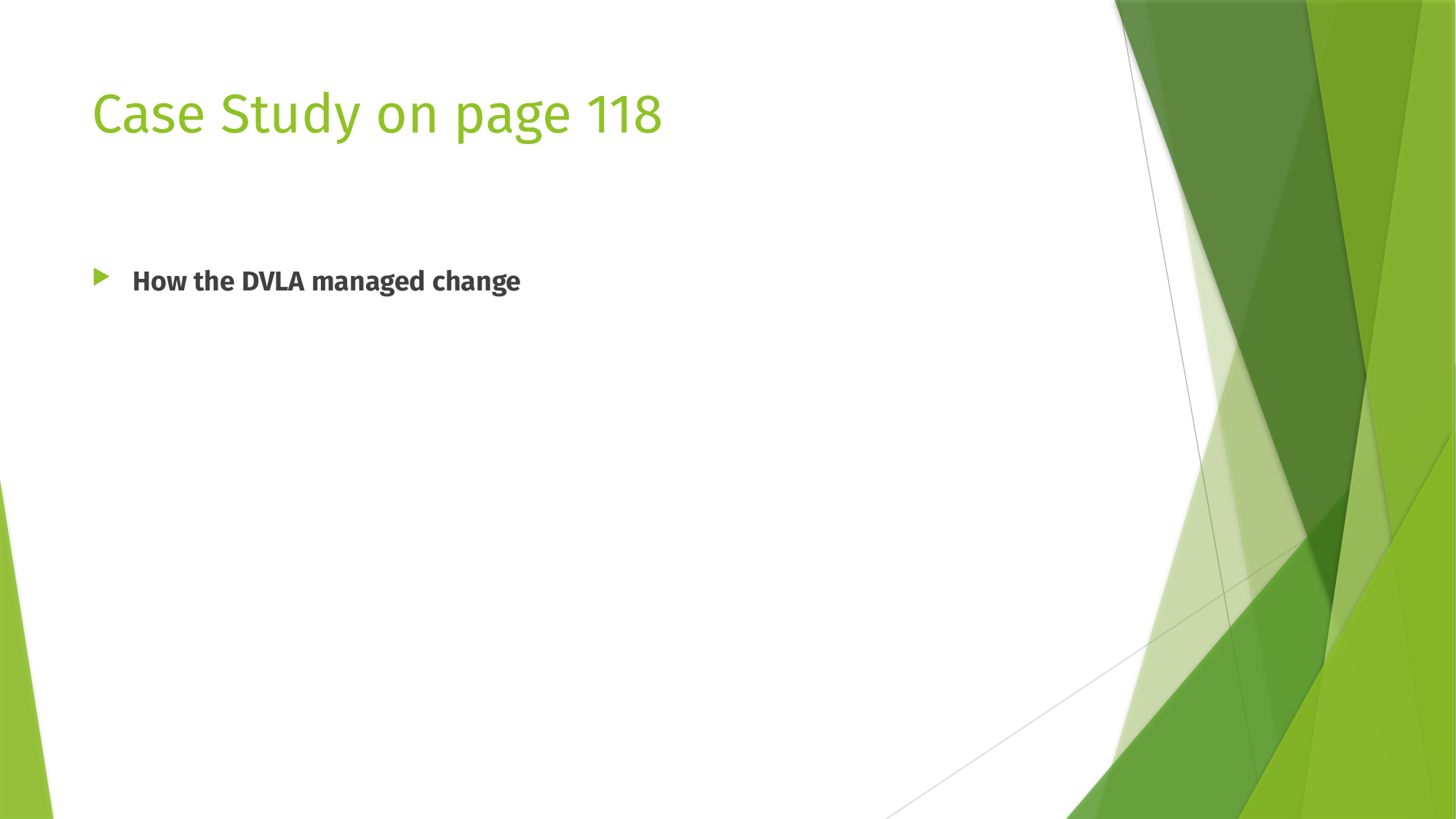

# Case Study on page 118
How the DVLA managed change